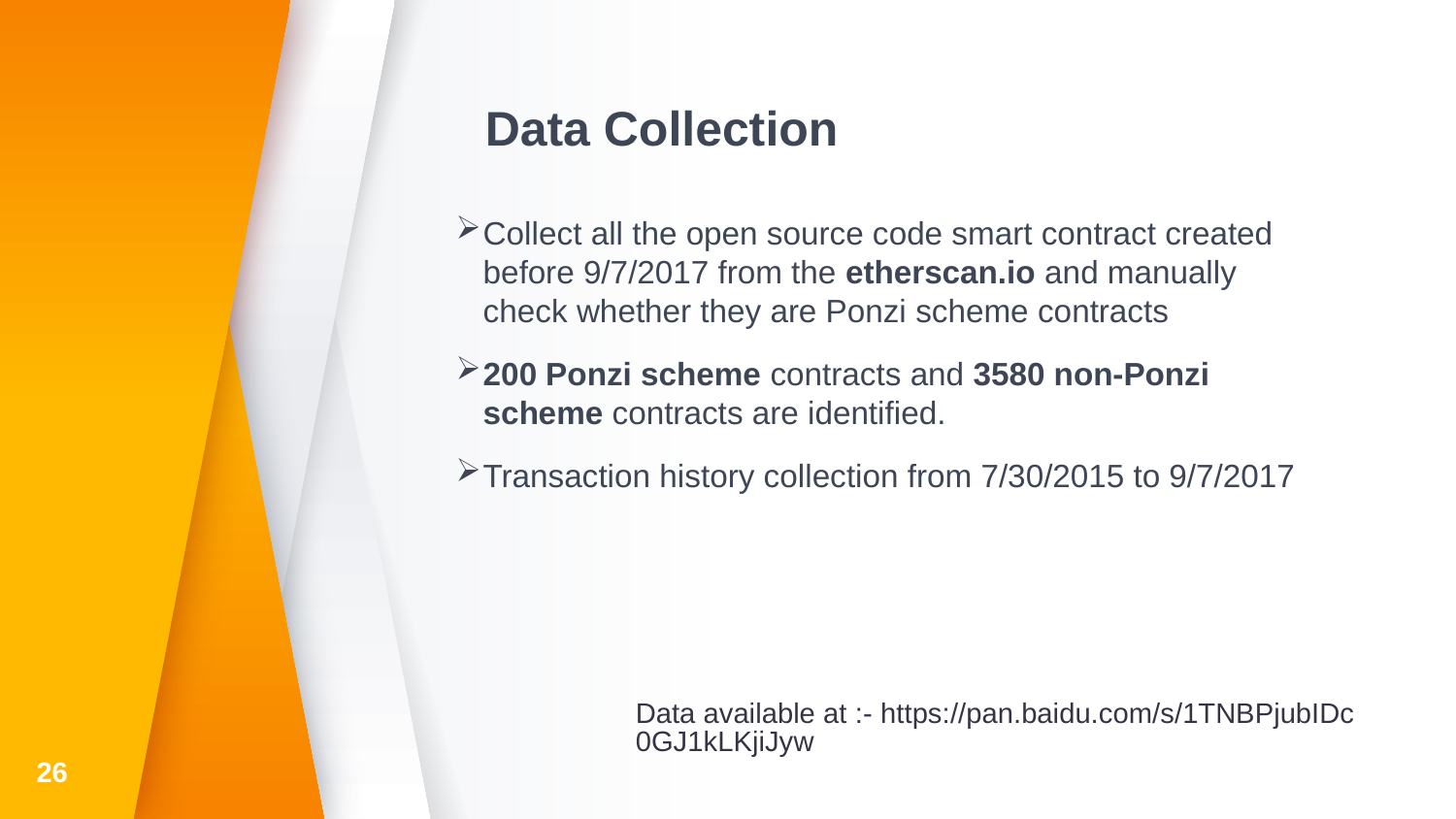

# Data Collection
Collect all the open source code smart contract created before 9/7/2017 from the etherscan.io and manually check whether they are Ponzi scheme contracts
200 Ponzi scheme contracts and 3580 non-Ponzi scheme contracts are identified.
Transaction history collection from 7/30/2015 to 9/7/2017
Data available at :- https://pan.baidu.com/s/1TNBPjubIDc0GJ1kLKjiJyw

26